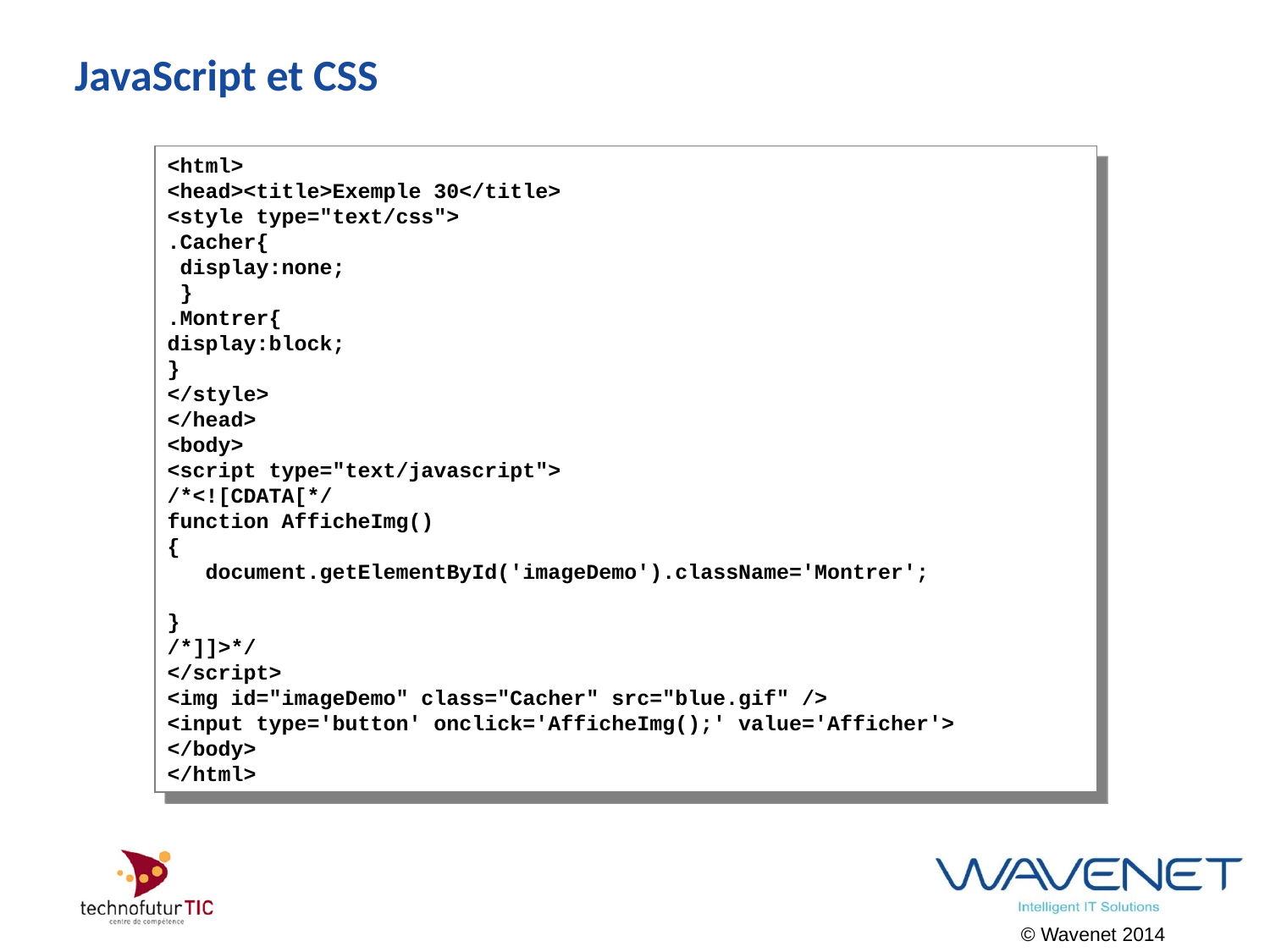

# JavaScript et CSS
<html>
<head><title>Exemple 30</title>
<style type="text/css">
.Cacher{
 display:none;
 }
.Montrer{
display:block;
}
</style>
</head>
<body>
<script type="text/javascript">
/*<![CDATA[*/
function AfficheImg()
{
   document.getElementById('imageDemo').className='Montrer';

}
/*]]>*/
</script>
<img id="imageDemo" class="Cacher" src="blue.gif" />
<input type='button' onclick='AfficheImg();' value='Afficher'>
</body>
</html>
© Wavenet 2014